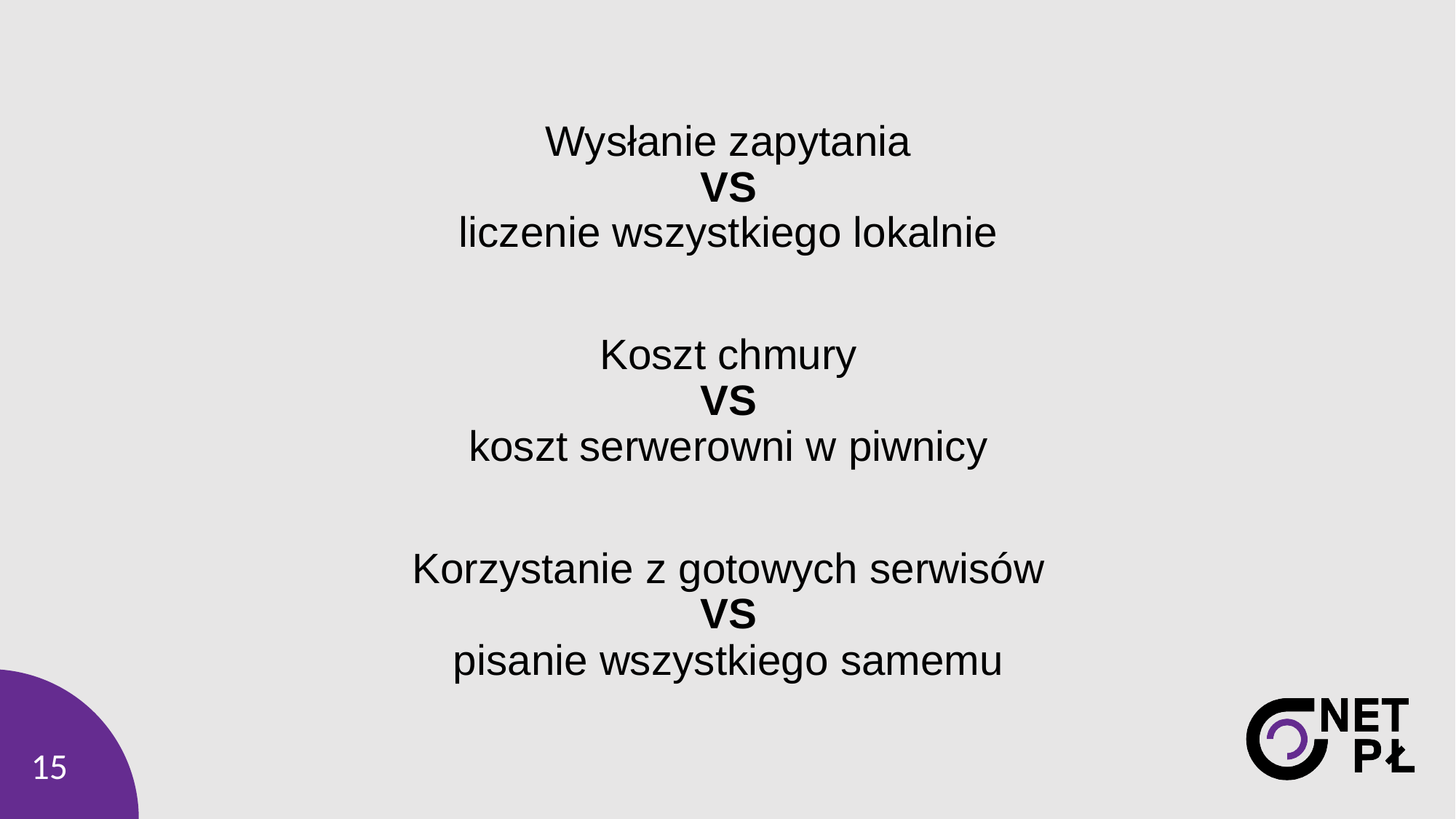

Wysłanie zapytania
VS
liczenie wszystkiego lokalnie

Koszt chmury
VS
koszt serwerowni w piwnicy

Korzystanie z gotowych serwisów
VS
pisanie wszystkiego samemu

15